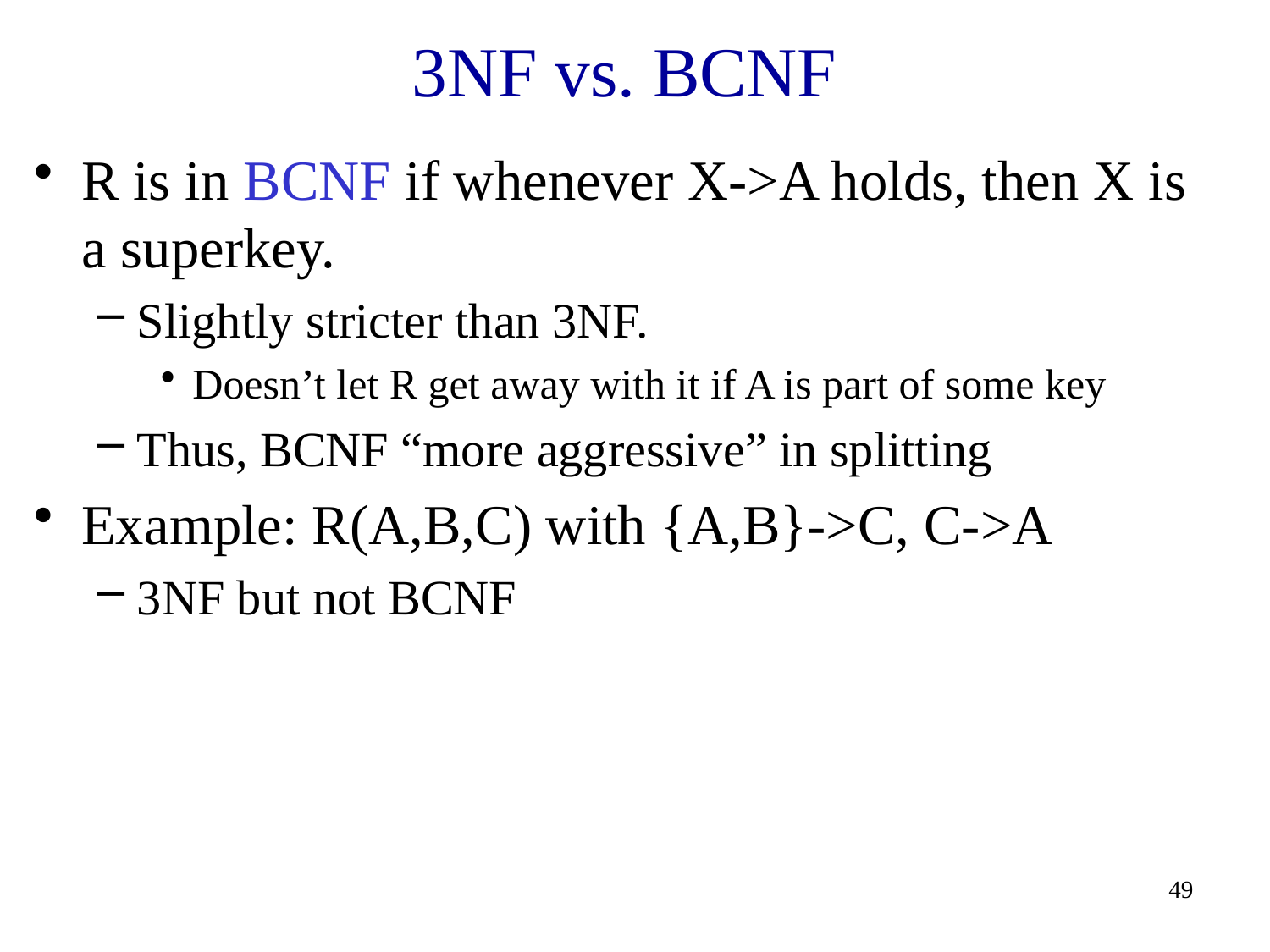

# 3NF vs. BCNF
R is in BCNF if whenever X->A holds, then X is a superkey.
Slightly stricter than 3NF.
Doesn’t let R get away with it if A is part of some key
Thus, BCNF “more aggressive” in splitting
Example: R(A,B,C) with {A,B}->C, C->A
3NF but not BCNF

49